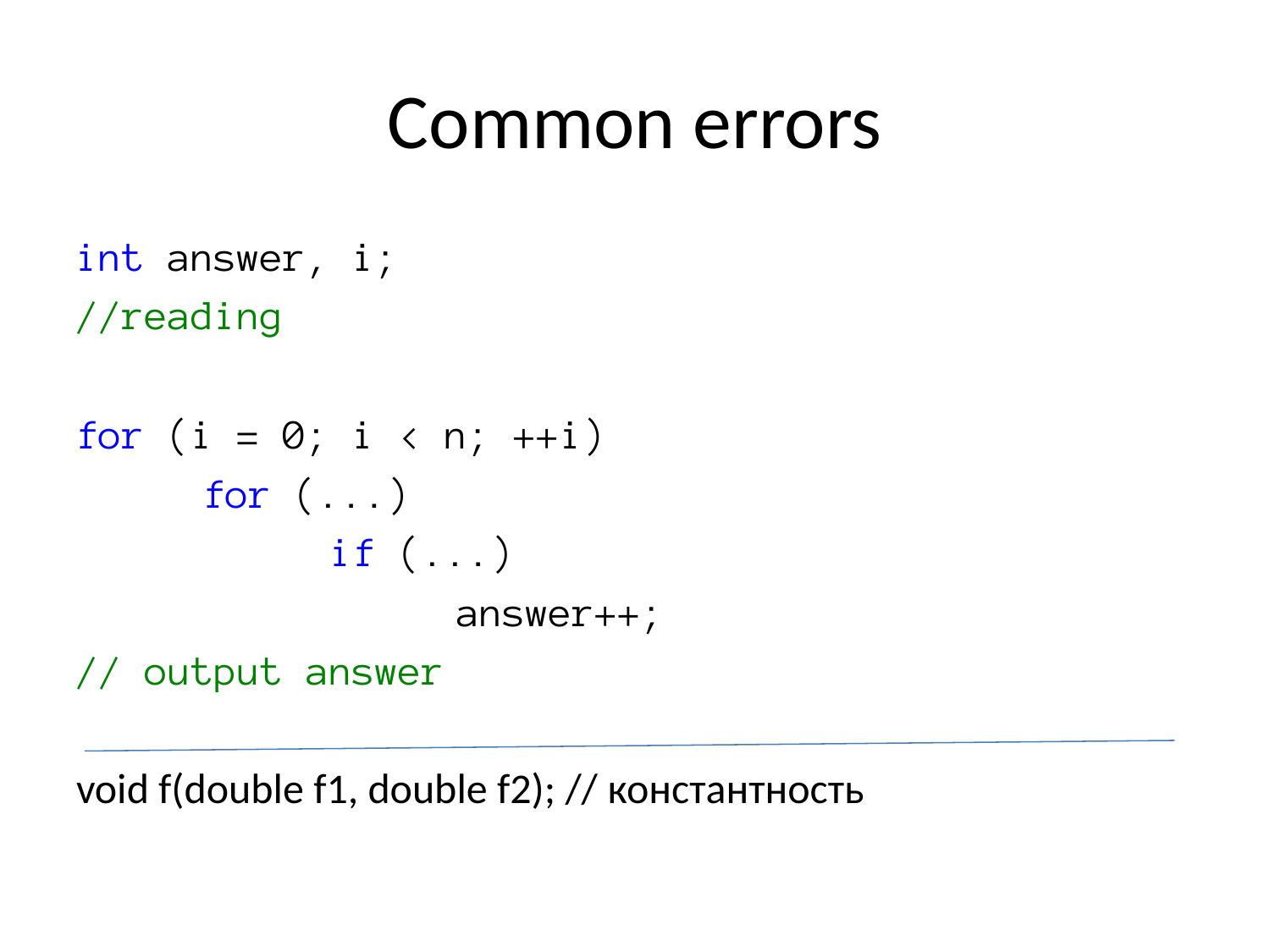

# Common errors
int answer, i;
//reading

for (i = 0; i < n; ++i)
	for (...)
		if (...)
			answer++;
// output answer

void f(double f1, double f2); // константность